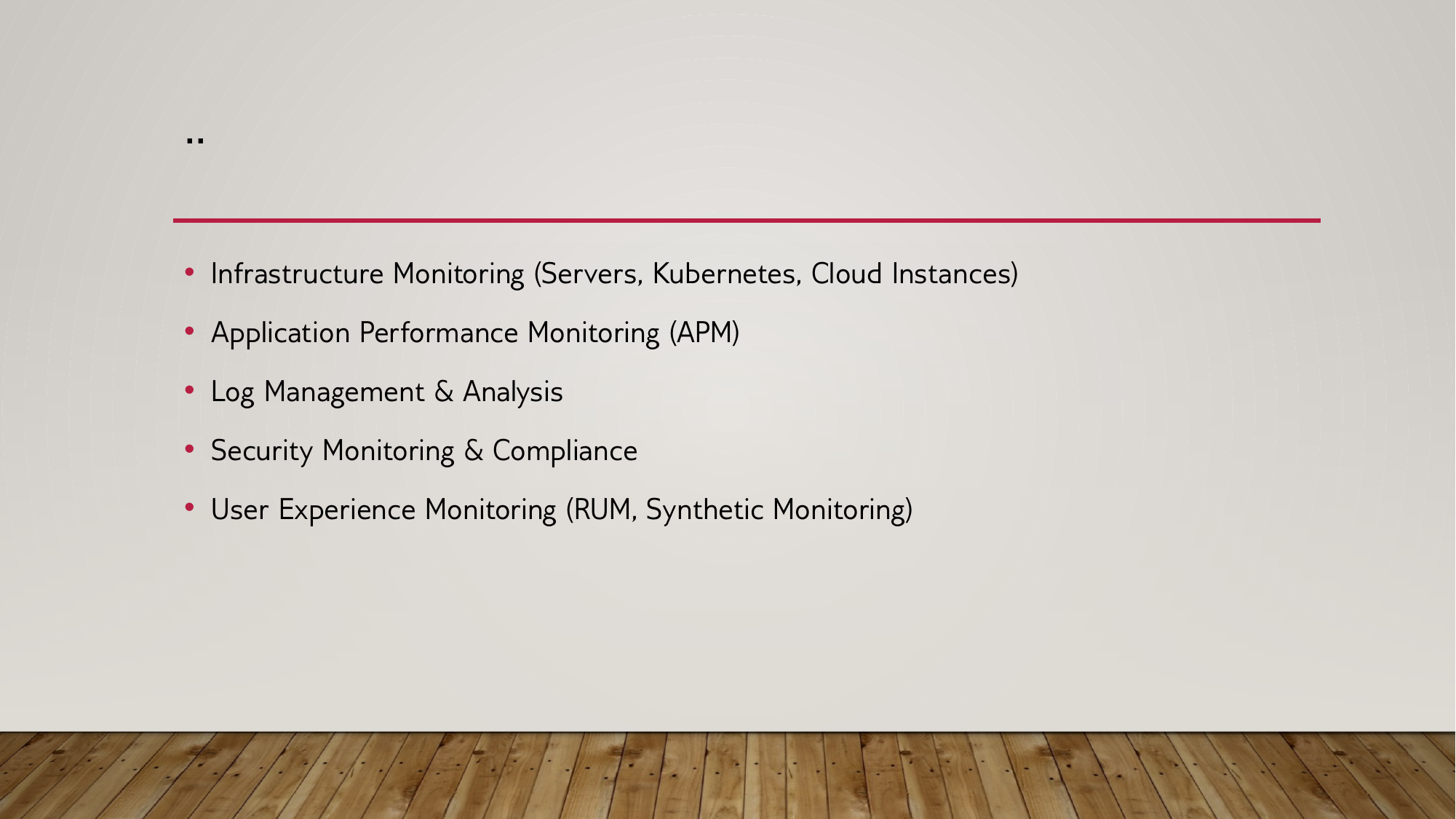

# ..
Infrastructure Monitoring (Servers, Kubernetes, Cloud Instances)
Application Performance Monitoring (APM)
Log Management & Analysis
Security Monitoring & Compliance
User Experience Monitoring (RUM, Synthetic Monitoring)